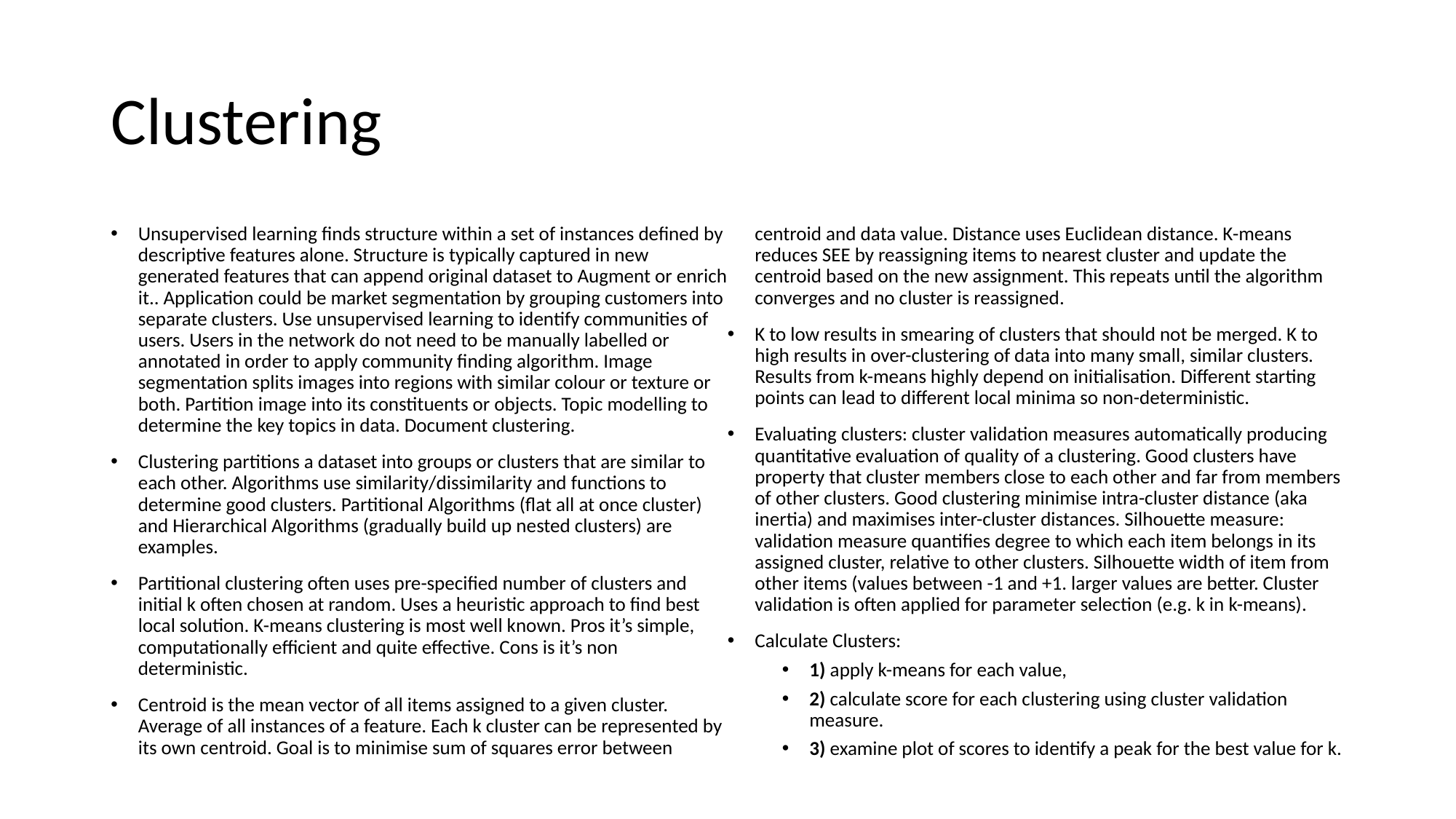

# Clustering
Unsupervised learning finds structure within a set of instances defined by descriptive features alone. Structure is typically captured in new generated features that can append original dataset to Augment or enrich it.. Application could be market segmentation by grouping customers into separate clusters. Use unsupervised learning to identify communities of users. Users in the network do not need to be manually labelled or annotated in order to apply community finding algorithm. Image segmentation splits images into regions with similar colour or texture or both. Partition image into its constituents or objects. Topic modelling to determine the key topics in data. Document clustering.
Clustering partitions a dataset into groups or clusters that are similar to each other. Algorithms use similarity/dissimilarity and functions to determine good clusters. Partitional Algorithms (flat all at once cluster) and Hierarchical Algorithms (gradually build up nested clusters) are examples.
Partitional clustering often uses pre-specified number of clusters and initial k often chosen at random. Uses a heuristic approach to find best local solution. K-means clustering is most well known. Pros it’s simple, computationally efficient and quite effective. Cons is it’s non deterministic.
Centroid is the mean vector of all items assigned to a given cluster. Average of all instances of a feature. Each k cluster can be represented by its own centroid. Goal is to minimise sum of squares error between centroid and data value. Distance uses Euclidean distance. K-means reduces SEE by reassigning items to nearest cluster and update the centroid based on the new assignment. This repeats until the algorithm converges and no cluster is reassigned.
K to low results in smearing of clusters that should not be merged. K to high results in over-clustering of data into many small, similar clusters. Results from k-means highly depend on initialisation. Different starting points can lead to different local minima so non-deterministic.
Evaluating clusters: cluster validation measures automatically producing quantitative evaluation of quality of a clustering. Good clusters have property that cluster members close to each other and far from members of other clusters. Good clustering minimise intra-cluster distance (aka inertia) and maximises inter-cluster distances. Silhouette measure: validation measure quantifies degree to which each item belongs in its assigned cluster, relative to other clusters. Silhouette width of item from other items (values between -1 and +1. larger values are better. Cluster validation is often applied for parameter selection (e.g. k in k-means).
Calculate Clusters:
1) apply k-means for each value,
2) calculate score for each clustering using cluster validation measure.
3) examine plot of scores to identify a peak for the best value for k.